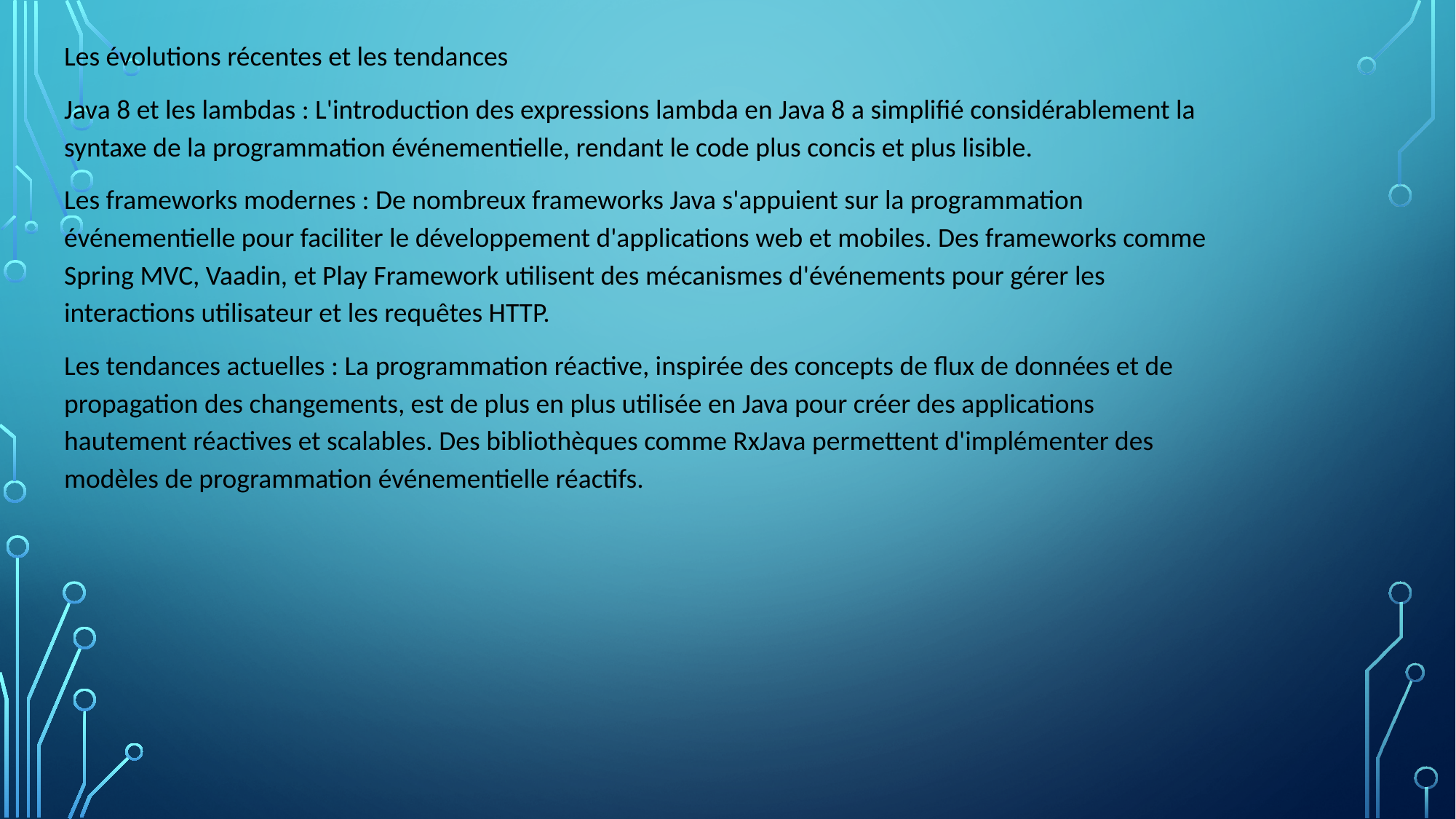

Les évolutions récentes et les tendances
Java 8 et les lambdas : L'introduction des expressions lambda en Java 8 a simplifié considérablement la syntaxe de la programmation événementielle, rendant le code plus concis et plus lisible.
Les frameworks modernes : De nombreux frameworks Java s'appuient sur la programmation événementielle pour faciliter le développement d'applications web et mobiles. Des frameworks comme Spring MVC, Vaadin, et Play Framework utilisent des mécanismes d'événements pour gérer les interactions utilisateur et les requêtes HTTP.
Les tendances actuelles : La programmation réactive, inspirée des concepts de flux de données et de propagation des changements, est de plus en plus utilisée en Java pour créer des applications hautement réactives et scalables. Des bibliothèques comme RxJava permettent d'implémenter des modèles de programmation événementielle réactifs.